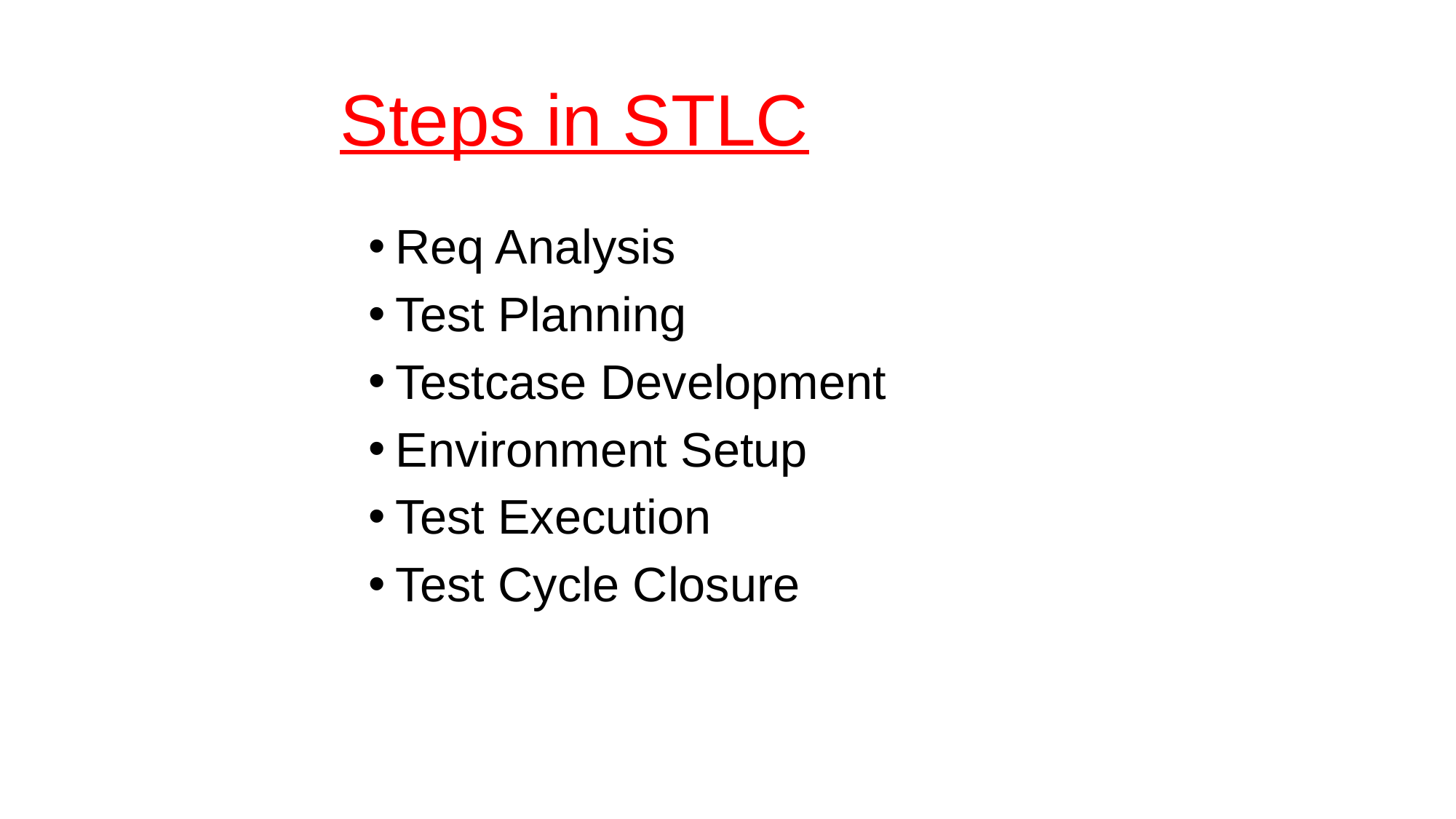

# Steps in STLC
Req Analysis
Test Planning
Testcase Development
Environment Setup
Test Execution
Test Cycle Closure